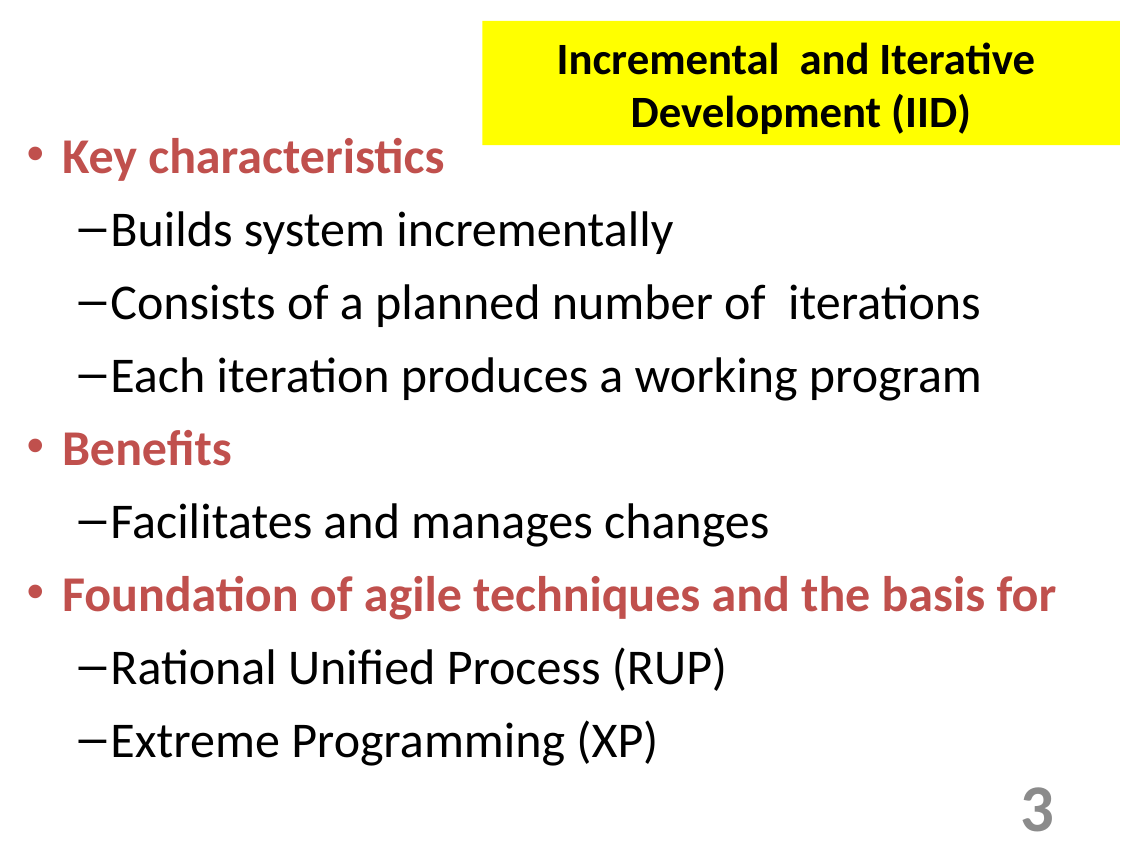

Incremental  and Iterative  Development (IID)
Key characteristics
Builds system incrementally
Consists of a planned number of  iterations
Each iteration produces a working program
Benefits
Facilitates and manages changes
Foundation of agile techniques and the basis for
Rational Unified Process (RUP)
Extreme Programming (XP)
3